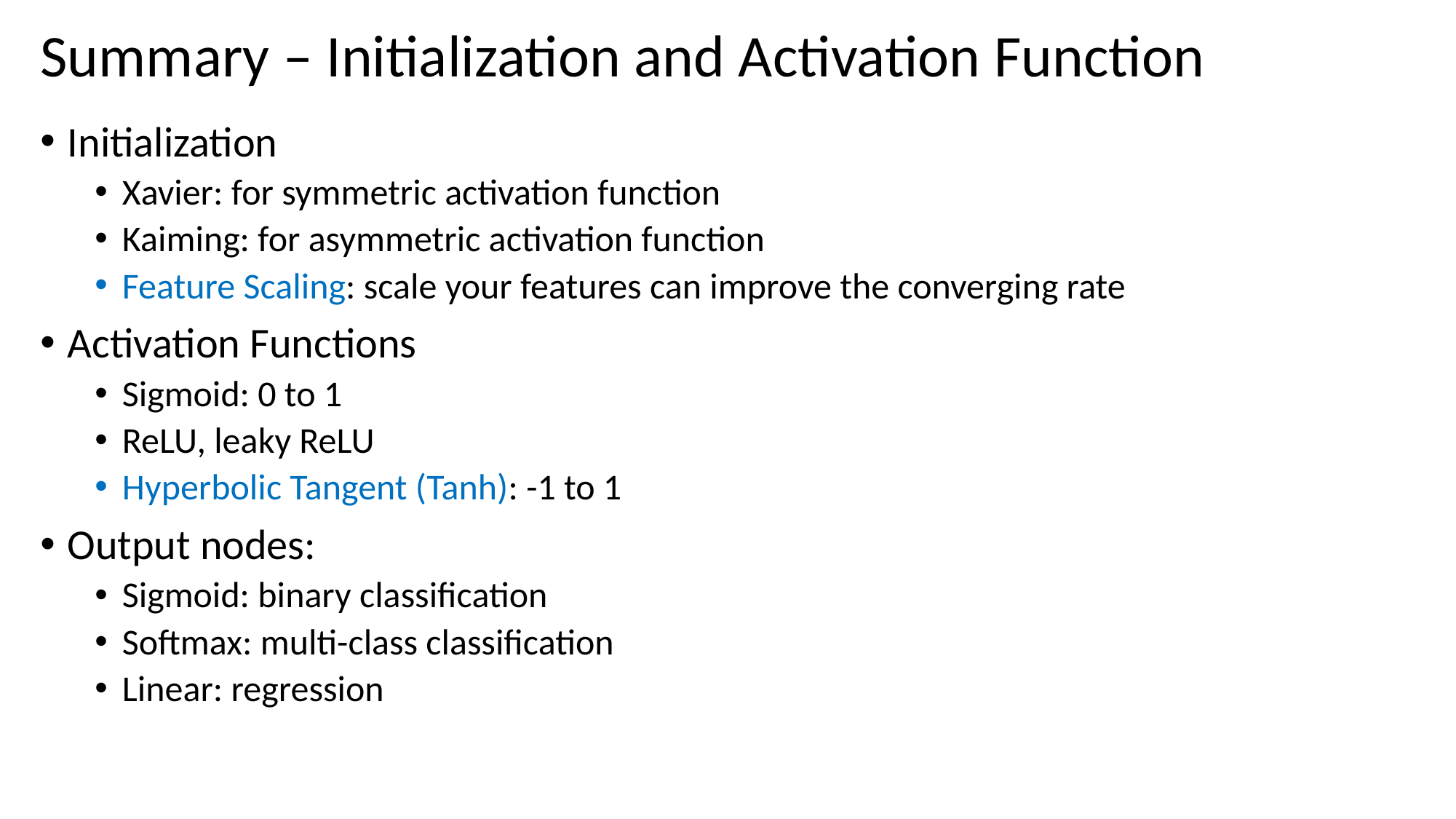

# Summary – Initialization and Activation Function
Initialization
Xavier: for symmetric activation function
Kaiming: for asymmetric activation function
Feature Scaling: scale your features can improve the converging rate
Activation Functions
Sigmoid: 0 to 1
ReLU, leaky ReLU
Hyperbolic Tangent (Tanh): -1 to 1
Output nodes:
Sigmoid: binary classification
Softmax: multi-class classification
Linear: regression